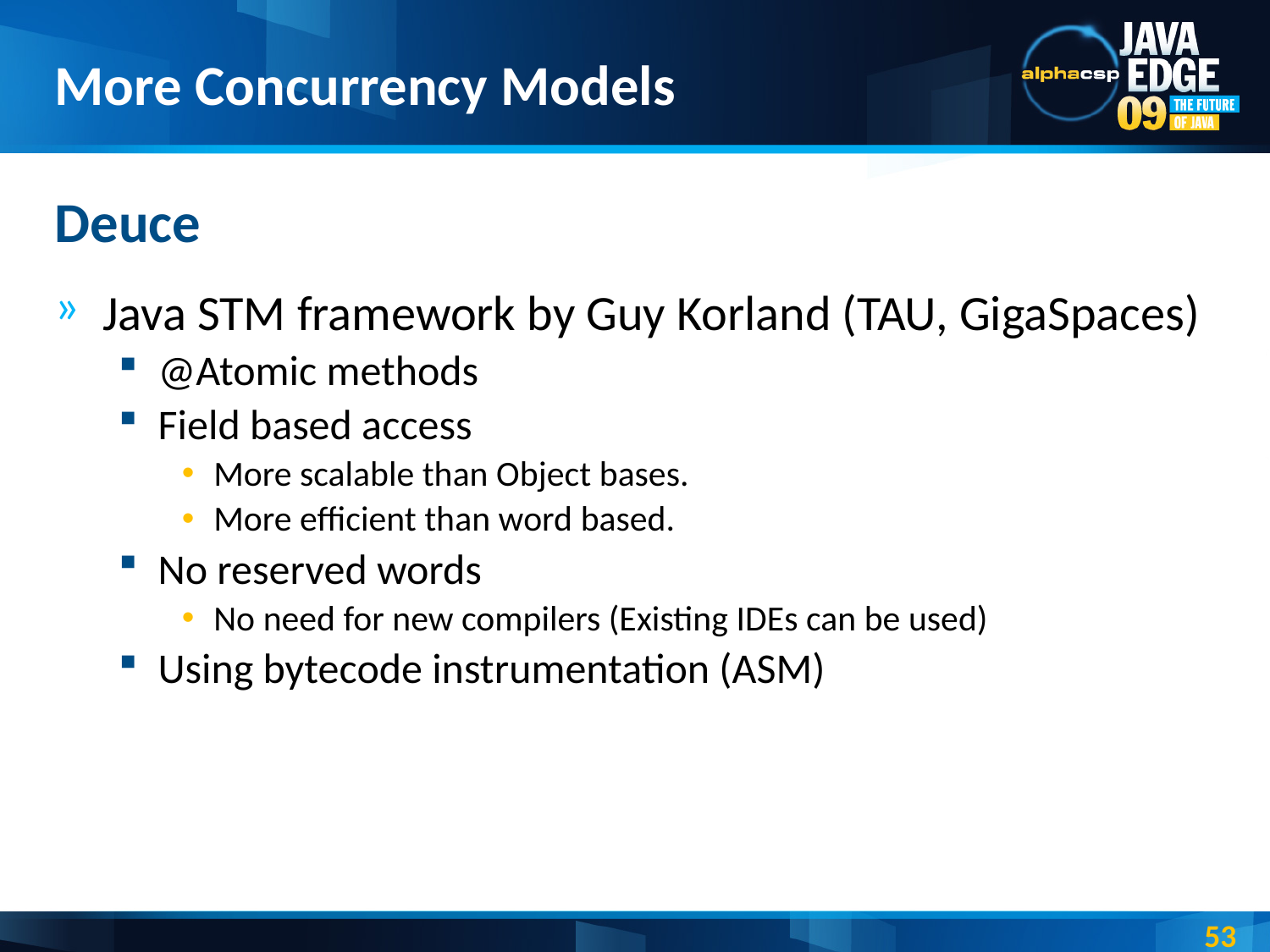

# More Concurrency Models
Deuce
Java STM framework by Guy Korland (TAU, GigaSpaces)
@Atomic methods
Field based access
More scalable than Object bases.
More efficient than word based.
No reserved words
No need for new compilers (Existing IDEs can be used)
Using bytecode instrumentation (ASM)